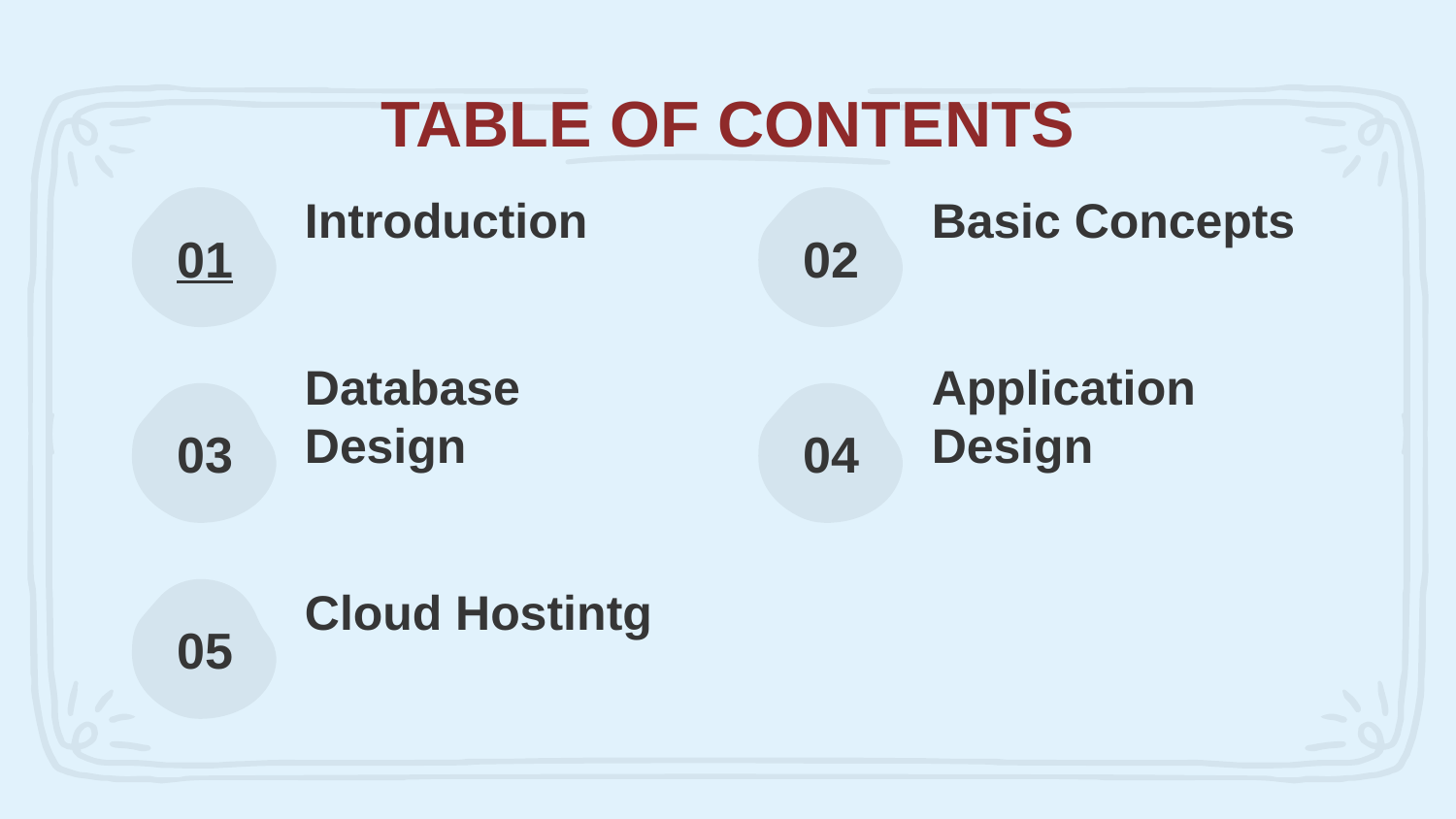

TABLE OF CONTENTS

# Introduction
Basic Concepts
01
02

Database Design
Application Design
03
04

Cloud Hostintg
05